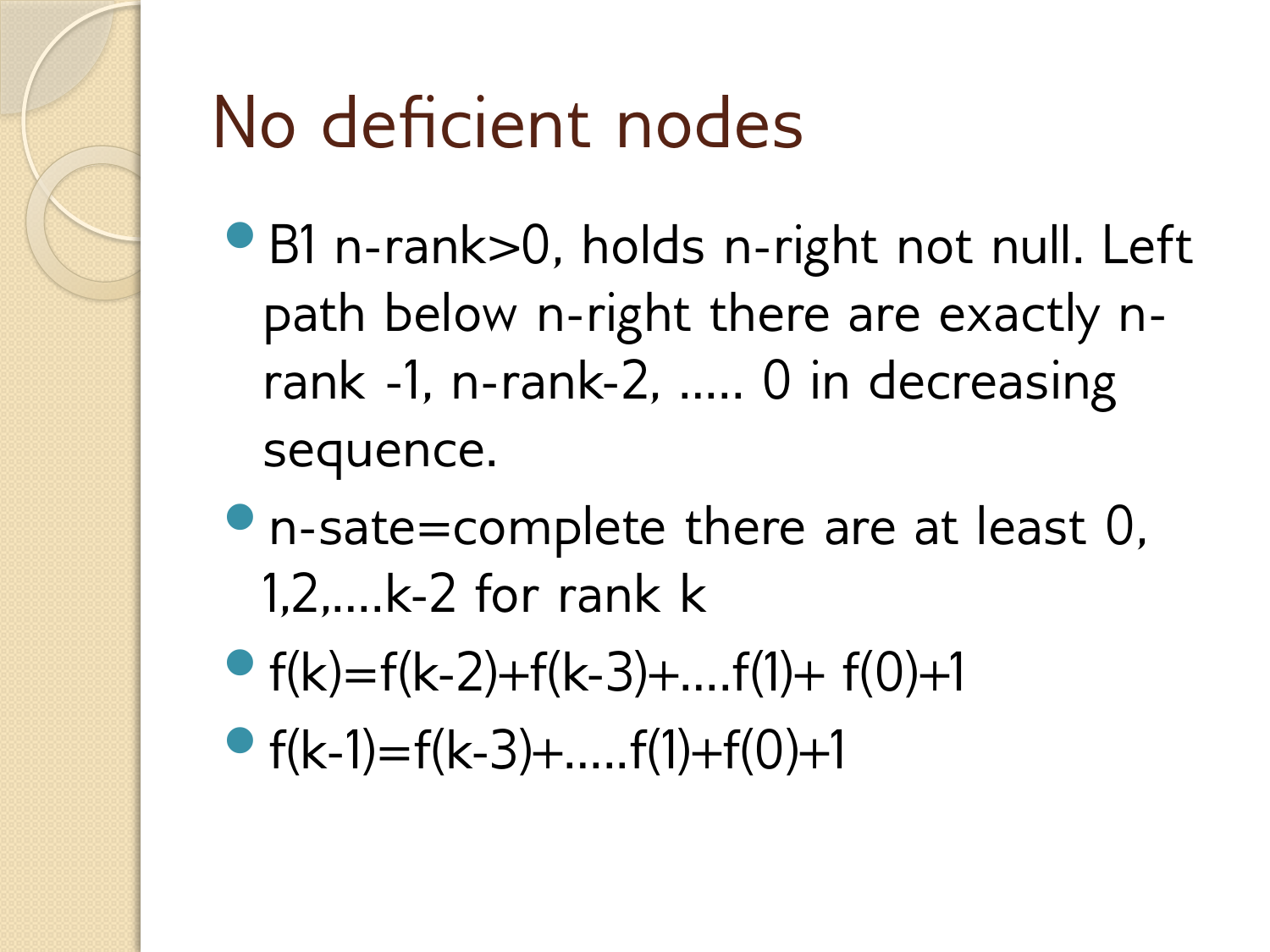

# No deficient nodes
B1 n-rank>0, holds n-right not null. Left path below n-right there are exactly n-rank -1, n-rank-2, ….. 0 in decreasing sequence.
n-sate=complete there are at least 0, 1,2,….k-2 for rank k
f(k)=f(k-2)+f(k-3)+….f(1)+ f(0)+1
f(k-1)=f(k-3)+…..f(1)+f(0)+1